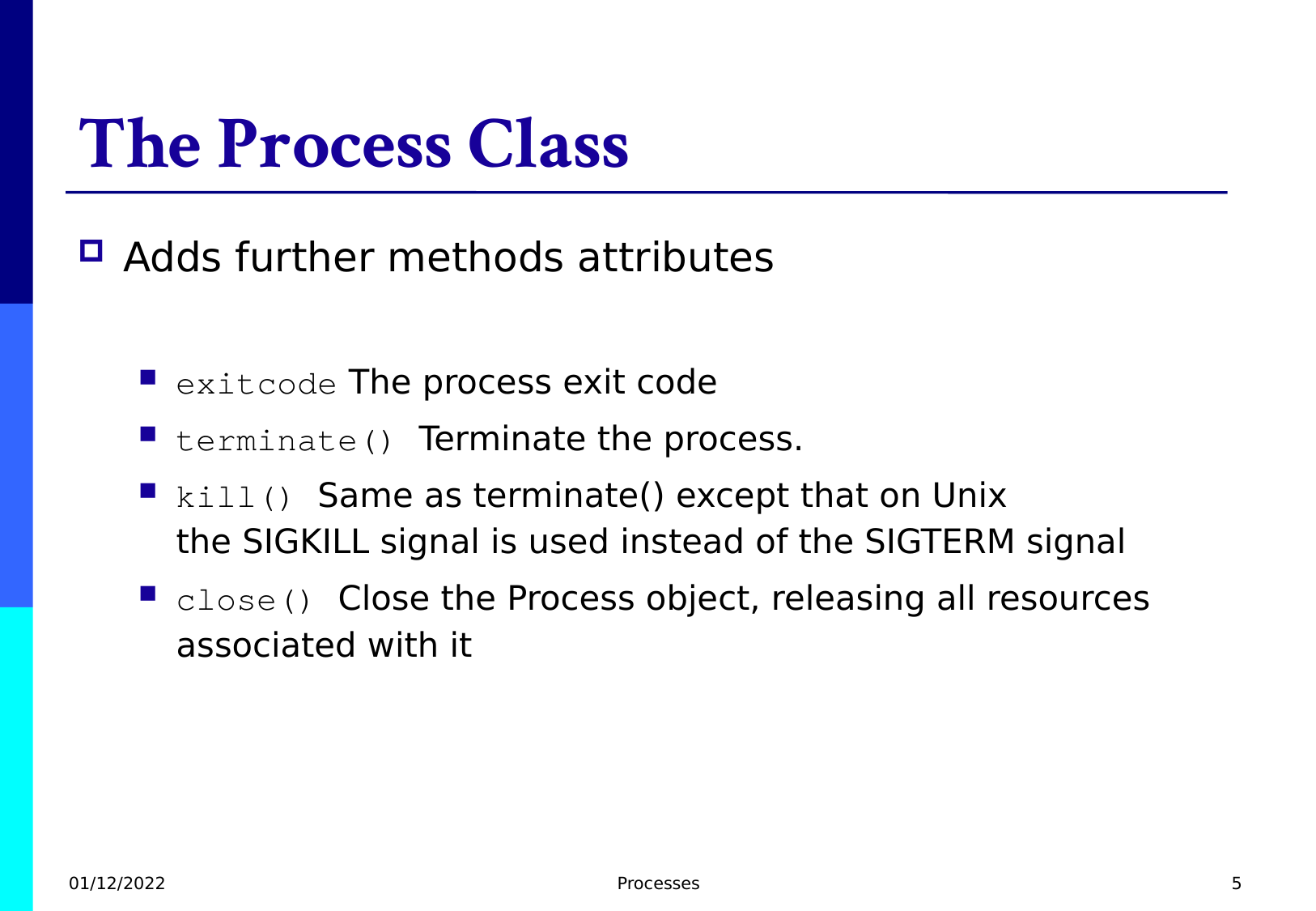

# The Process Class
Adds further methods attributes

exitcode The process exit code
terminate() Terminate the process.
kill() Same as terminate() except that on Unix the SIGKILL signal is used instead of the SIGTERM signal
close() Close the Process object, releasing all resources associated with it

01/12/2022
Processes
5